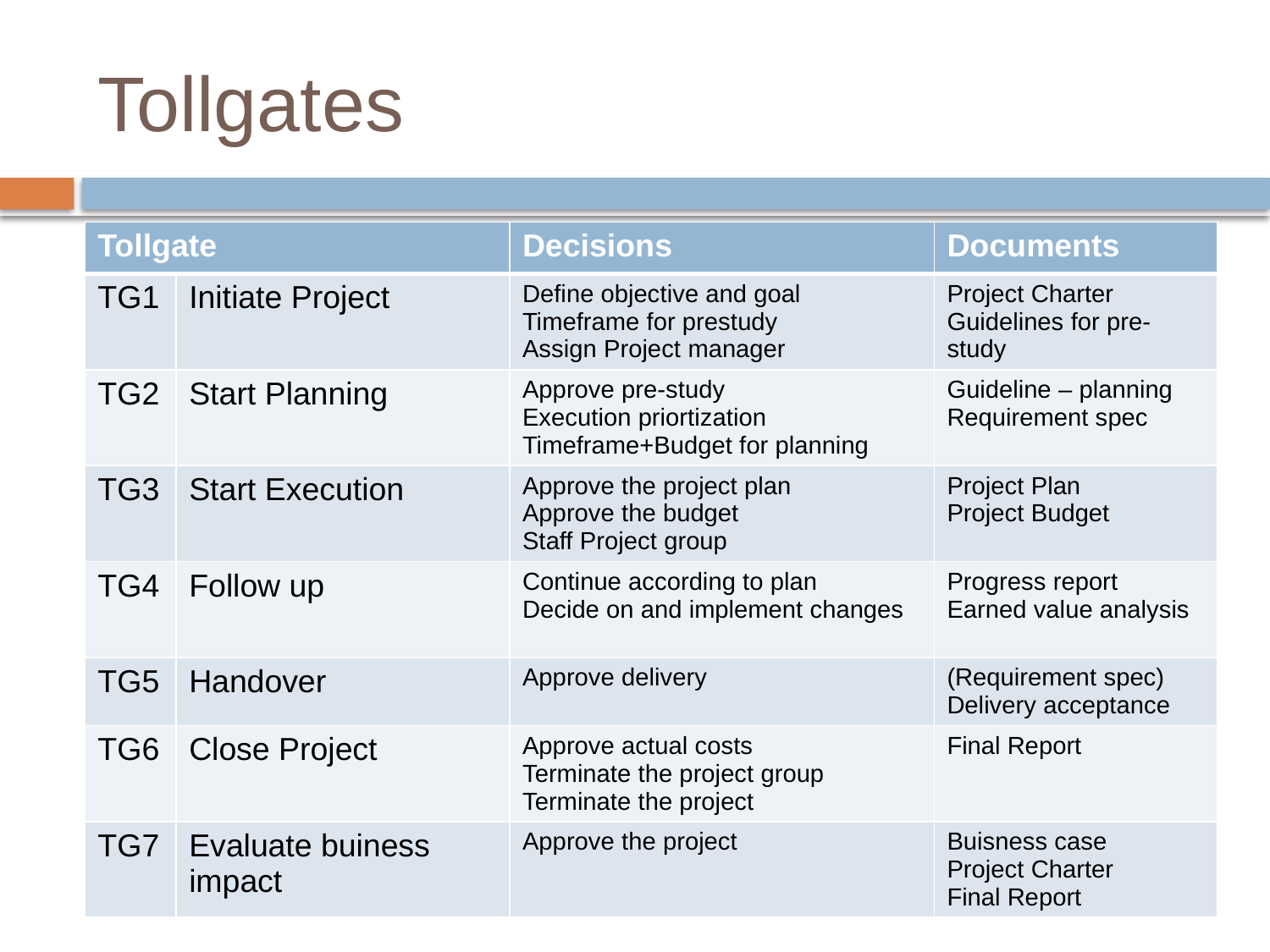

# Tollgates
| Tollgate |  | Decisions | Documents |
| --- | --- | --- | --- |
| TG1 | Initiate Project | Define objective and goal Timeframe for prestudy Assign Project manager | Project Charter Guidelines for pre-study |
| TG2 | Start Planning | Approve pre-study Execution priortization Timeframe+Budget for planning | Guideline – planning Requirement spec |
| TG3 | Start Execution | Approve the project plan Approve the budget Staff Project group | Project Plan Project Budget |
| TG4 | Follow up | Continue according to plan Decide on and implement changes | Progress report Earned value analysis |
| TG5 | Handover | Approve delivery | (Requirement spec) Delivery acceptance |
| TG6 | Close Project | Approve actual costs Terminate the project group Terminate the project | Final Report |
| TG7 | Evaluate buiness impact | Approve the project | Buisness case Project Charter Final Report |